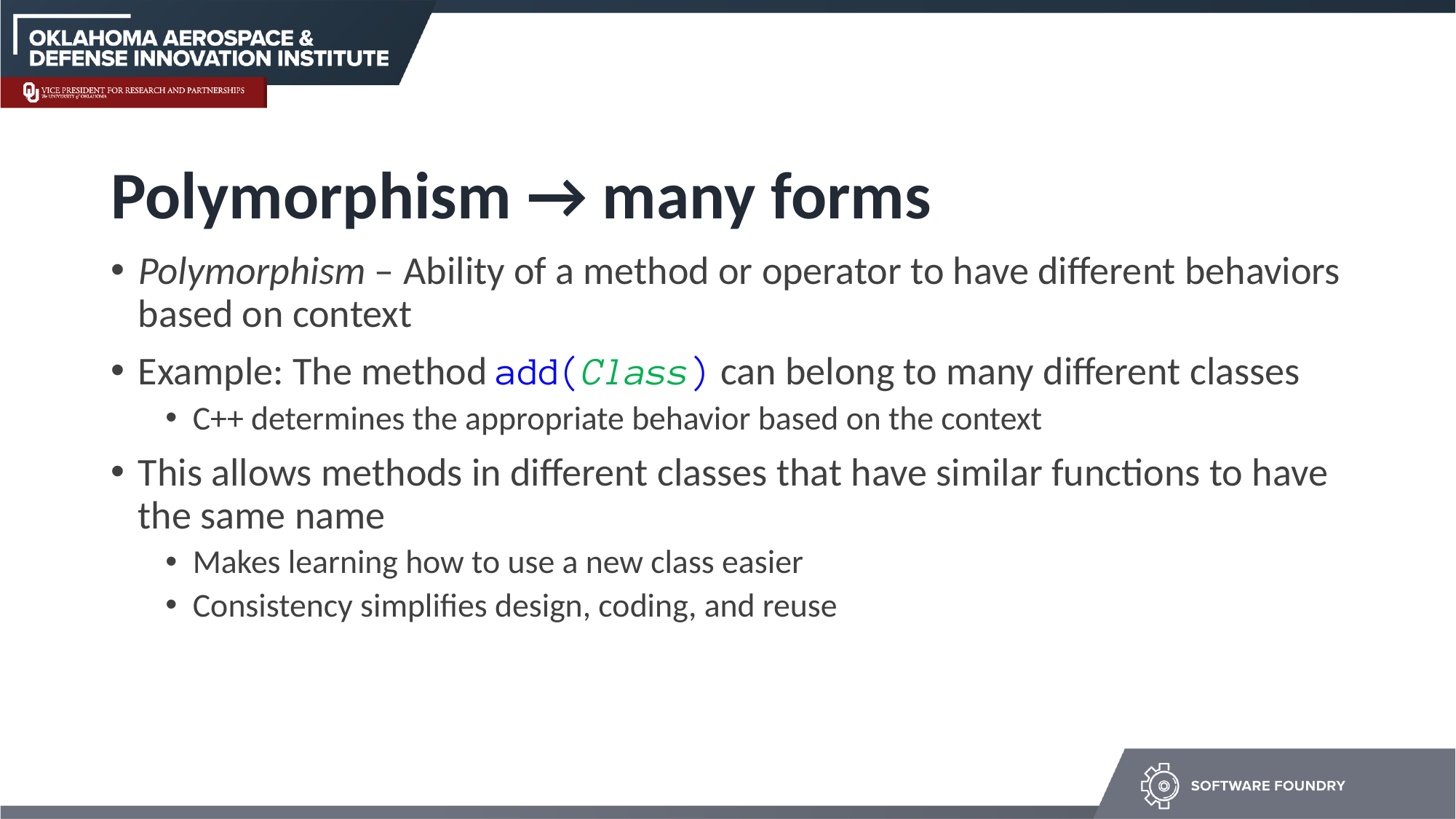

# Polymorphism → many forms
Polymorphism – Ability of a method or operator to have different behaviors based on context
Example: The method add(Class) can belong to many different classes
C++ determines the appropriate behavior based on the context
This allows methods in different classes that have similar functions to have the same name
Makes learning how to use a new class easier
Consistency simplifies design, coding, and reuse